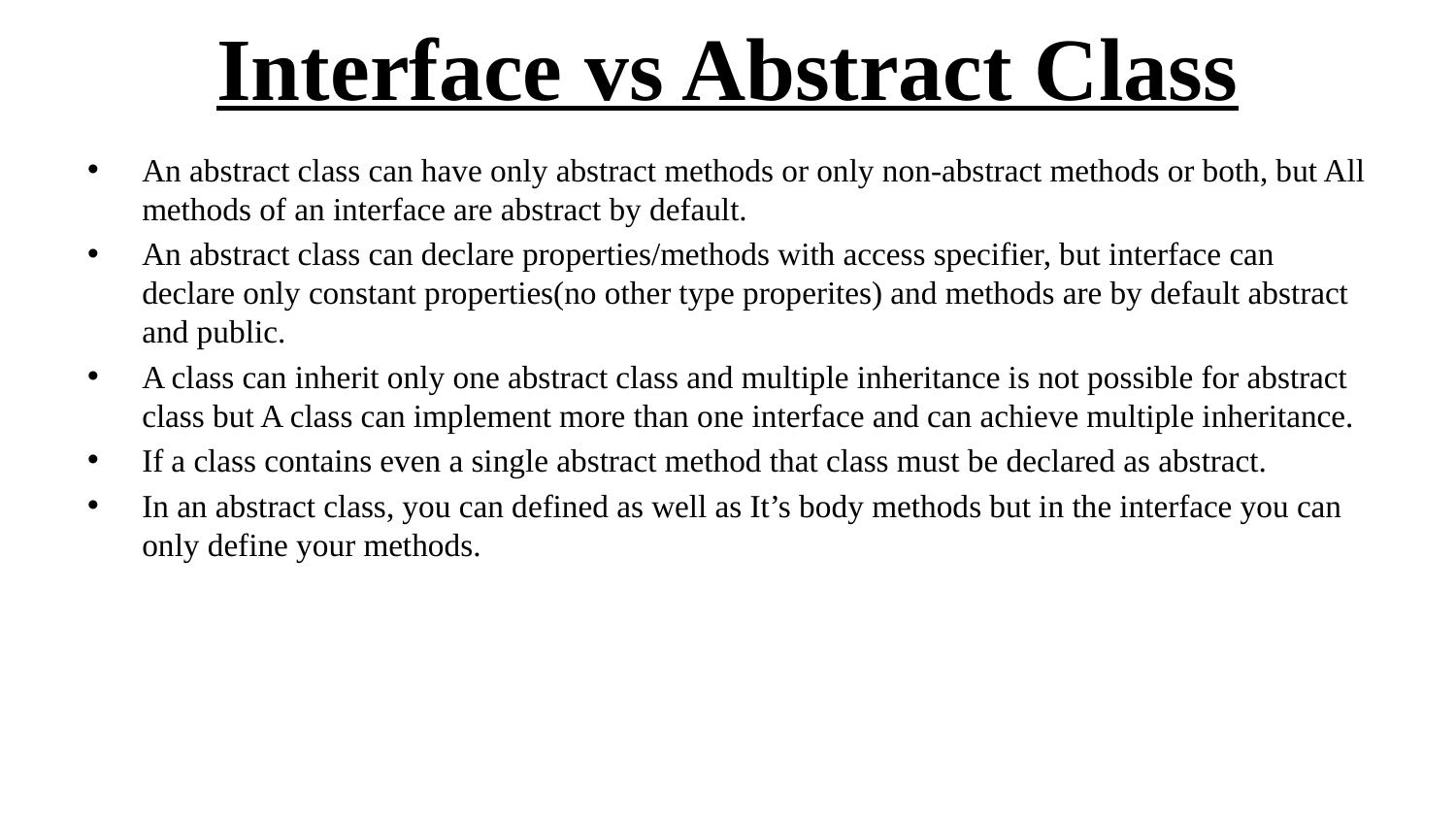

# Interface vs Abstract Class
An abstract class can have only abstract methods or only non-abstract methods or both, but All methods of an interface are abstract by default.
An abstract class can declare properties/methods with access specifier, but interface can declare only constant properties(no other type properites) and methods are by default abstract and public.
A class can inherit only one abstract class and multiple inheritance is not possible for abstract class but A class can implement more than one interface and can achieve multiple inheritance.
If a class contains even a single abstract method that class must be declared as abstract.
In an abstract class, you can defined as well as It’s body methods but in the interface you can only define your methods.